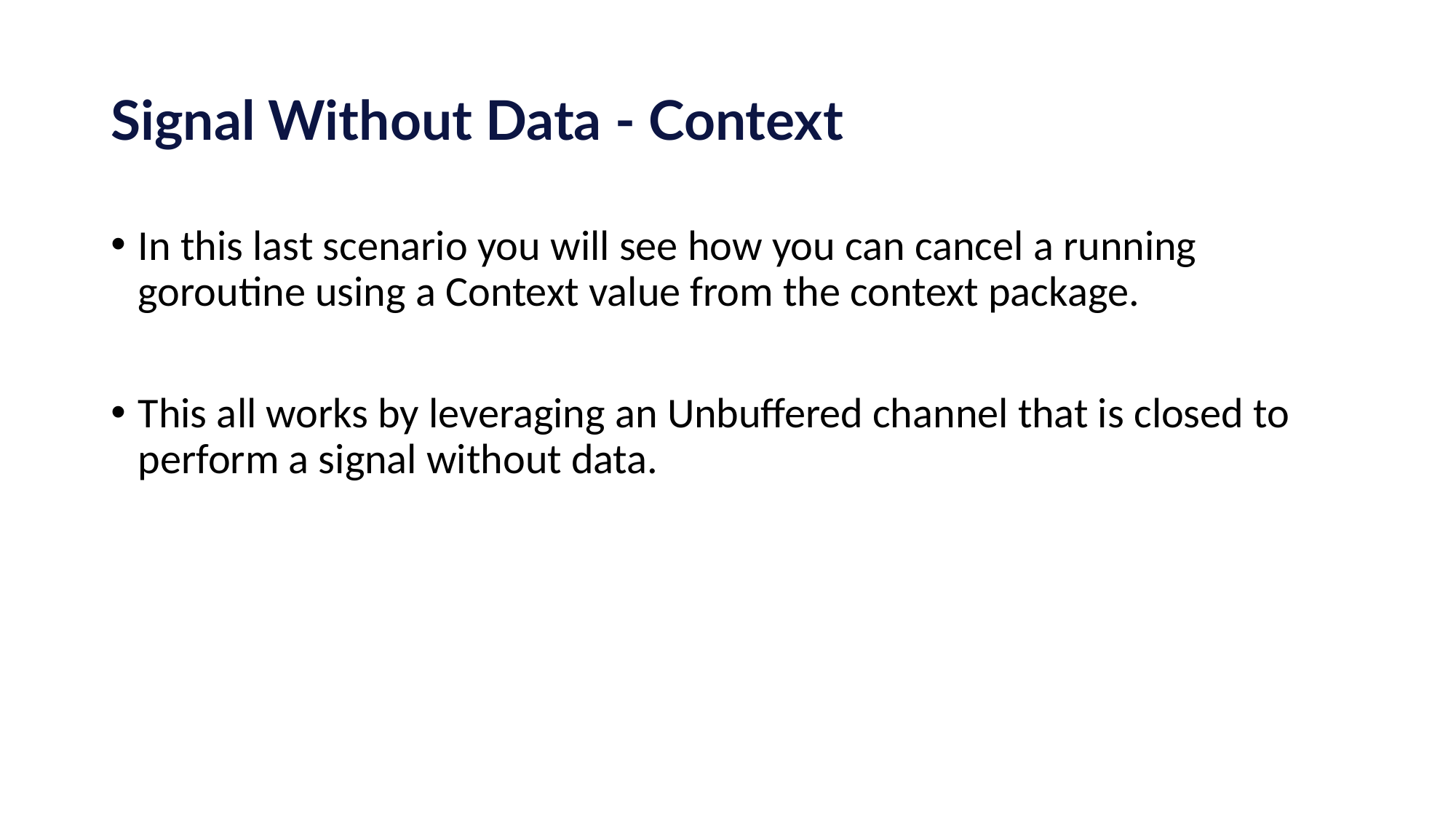

# Signal Without Data - Context
In this last scenario you will see how you can cancel a running goroutine using a Context value from the context package.

This all works by leveraging an Unbuffered channel that is closed to perform a signal without data.